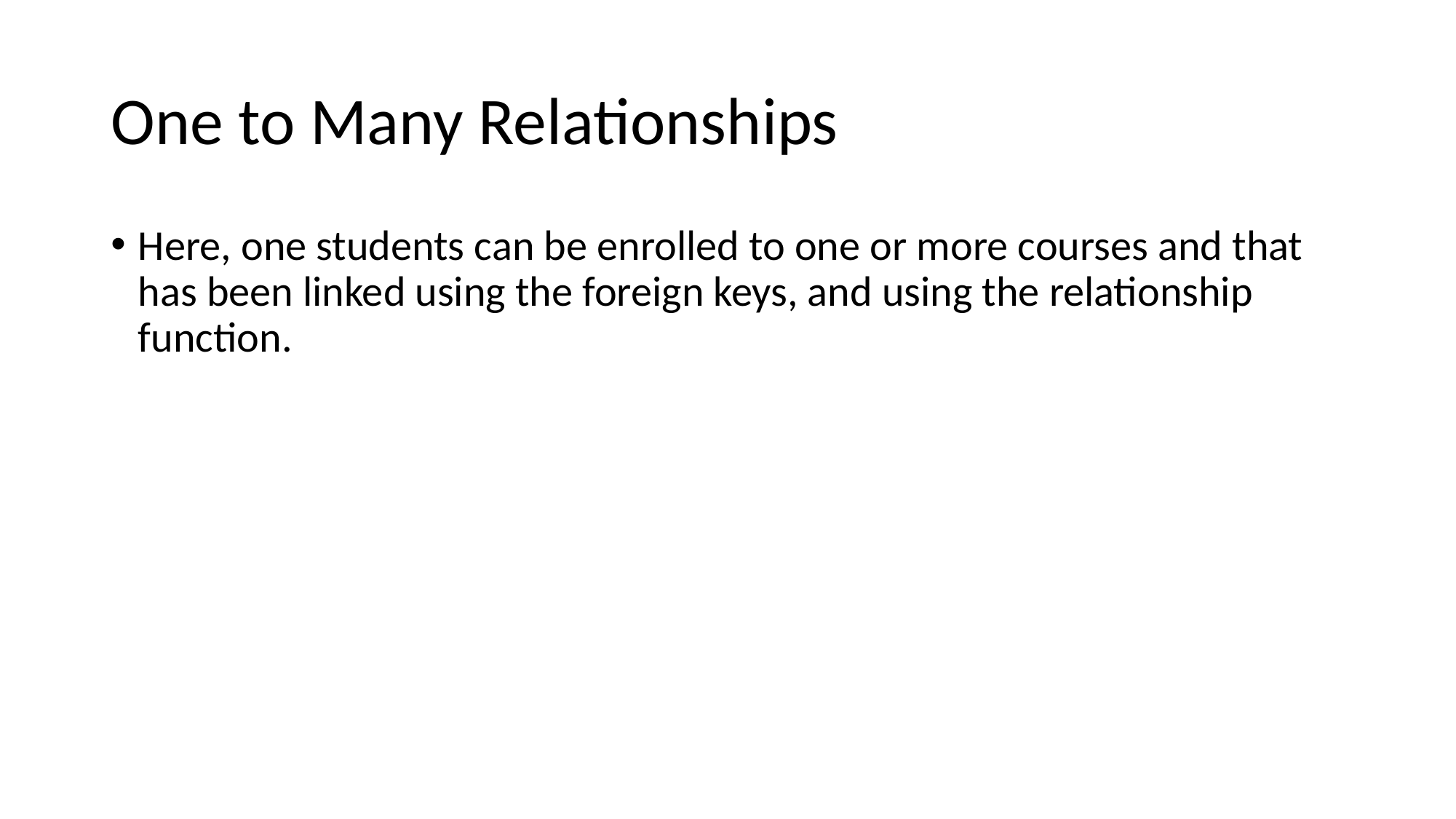

# One to Many Relationships
Here, one students can be enrolled to one or more courses and that has been linked using the foreign keys, and using the relationship function.